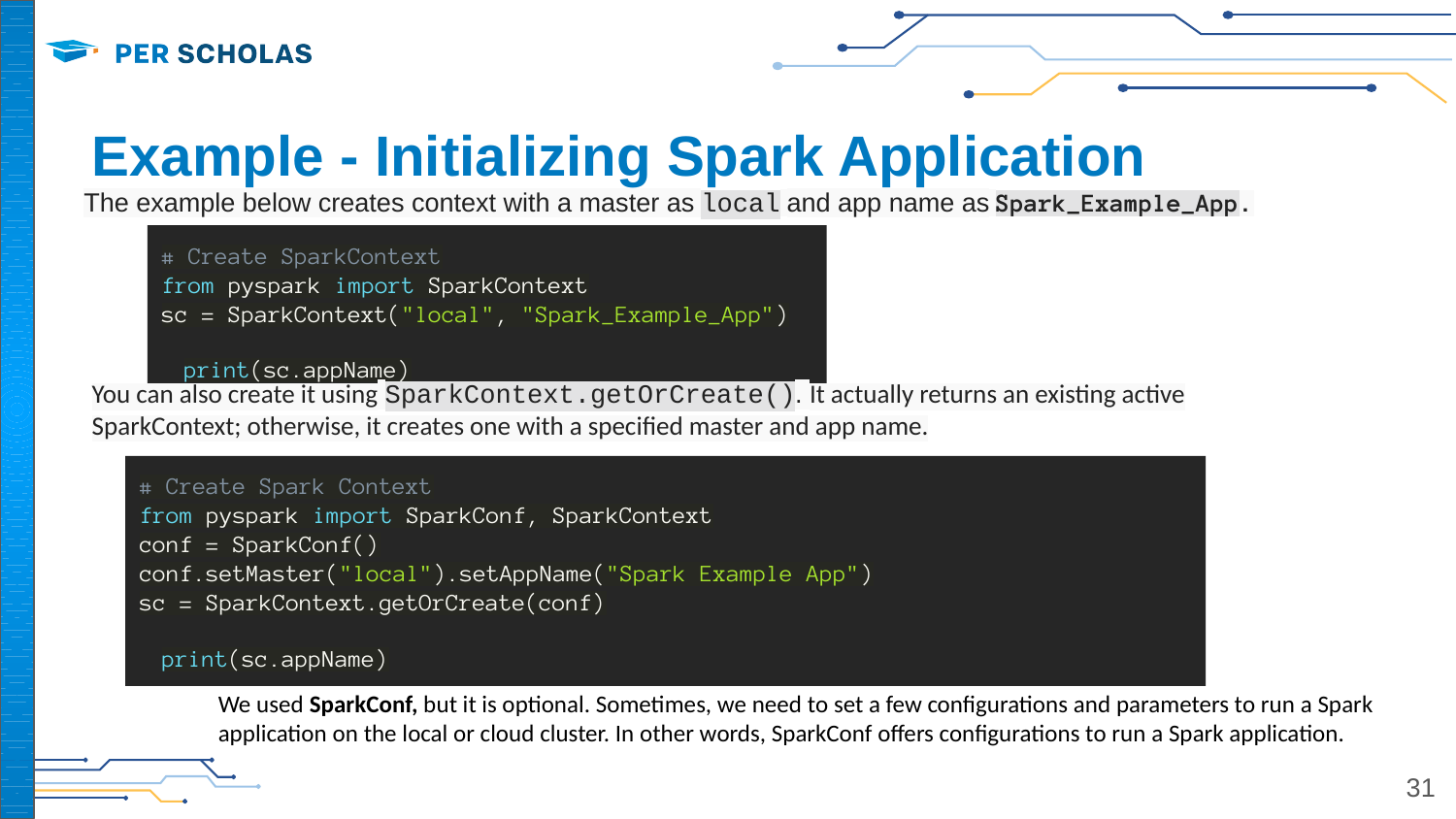

# Example - Initializing Spark Application
The example below creates context with a master as local and app name as Spark_Example_App.

# Create SparkContext
from pyspark import SparkContext
sc = SparkContext("local", "Spark_Example_App")
print(sc.appName)
You can also create it using SparkContext.getOrCreate(). It actually returns an existing active SparkContext; otherwise, it creates one with a specified master and app name.
# Create Spark Context
from pyspark import SparkConf, SparkContext
conf = SparkConf()
conf.setMaster("local").setAppName("Spark Example App")
sc = SparkContext.getOrCreate(conf)
print(sc.appName)
We used SparkConf, but it is optional. Sometimes, we need to set a few configurations and parameters to run a Spark application on the local or cloud cluster. In other words, SparkConf offers configurations to run a Spark application.
31